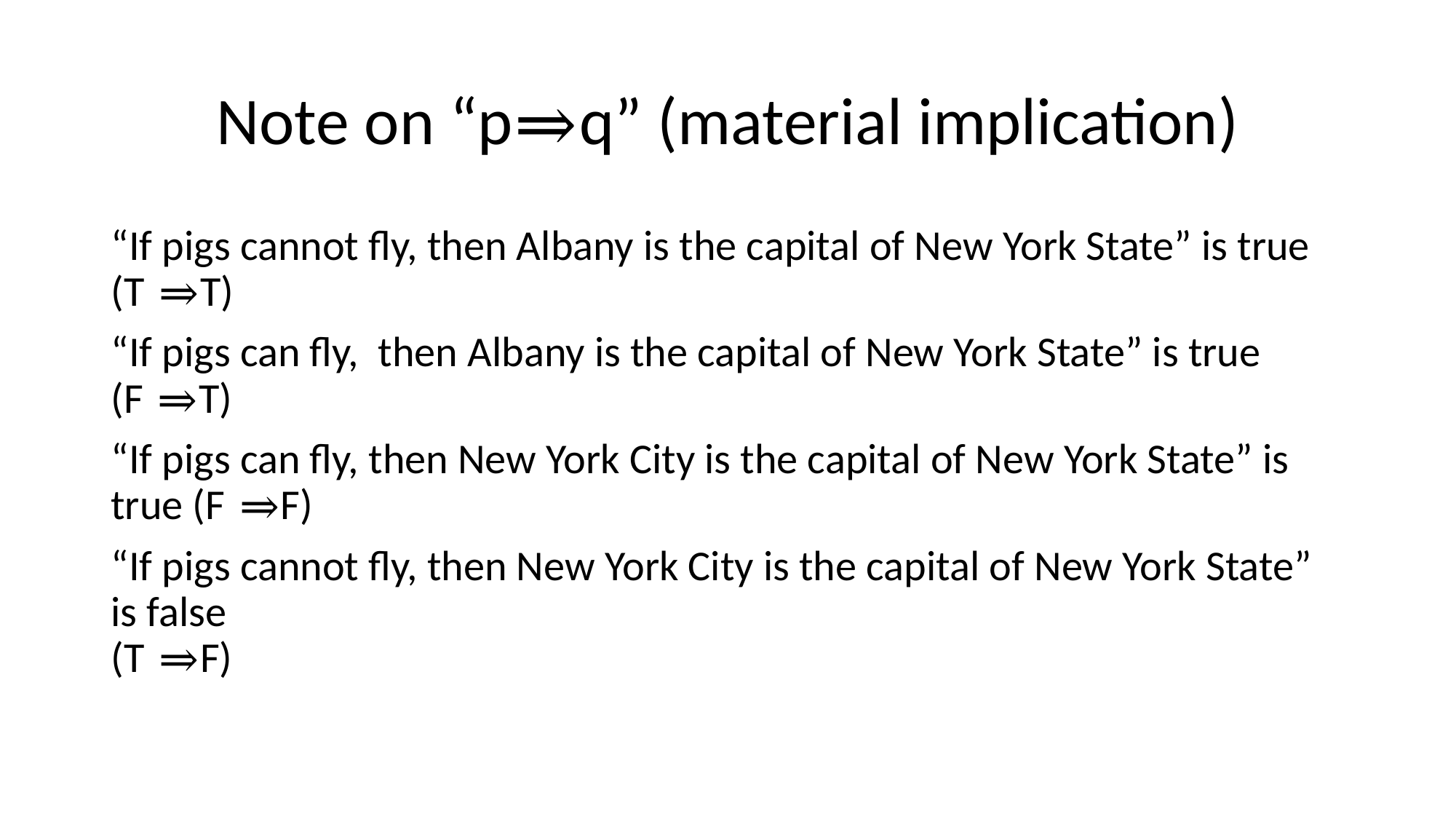

# Note on “p⇒q” (material implication)
“If pigs cannot fly, then Albany is the capital of New York State” is true
(T ⇒T)
“If pigs can fly,  then Albany is the capital of New York State” is true
(F ⇒T)
“If pigs can fly, then New York City is the capital of New York State” is true (F ⇒F)
“If pigs cannot fly, then New York City is the capital of New York State” is false
(T ⇒F)